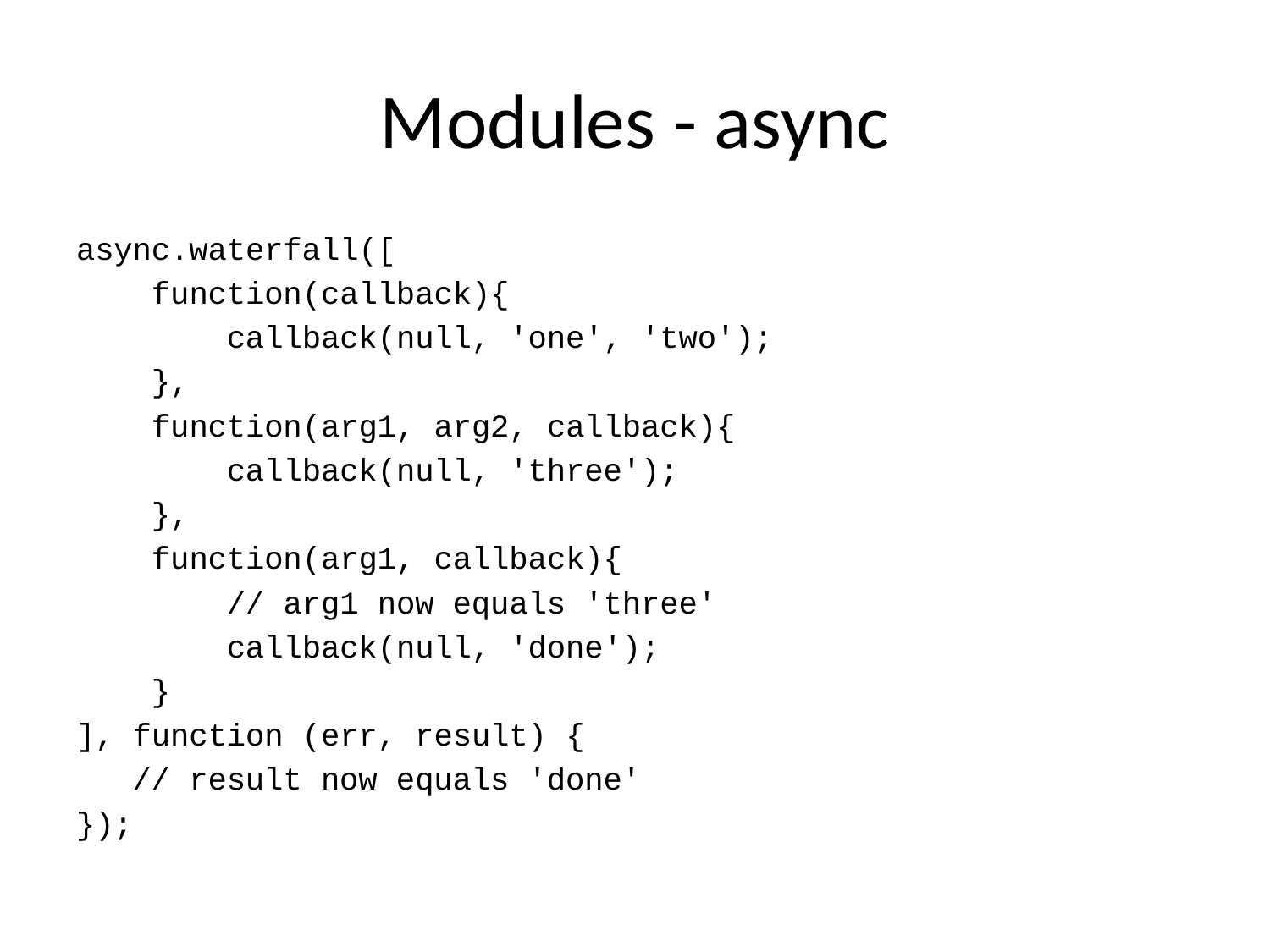

# Modules - async
async.waterfall([
    function(callback){
        callback(null, 'one', 'two');
    },
    function(arg1, arg2, callback){
        callback(null, 'three');
    },
    function(arg1, callback){
        // arg1 now equals 'three'
        callback(null, 'done');
    }
], function (err, result) {
   // result now equals 'done'
});